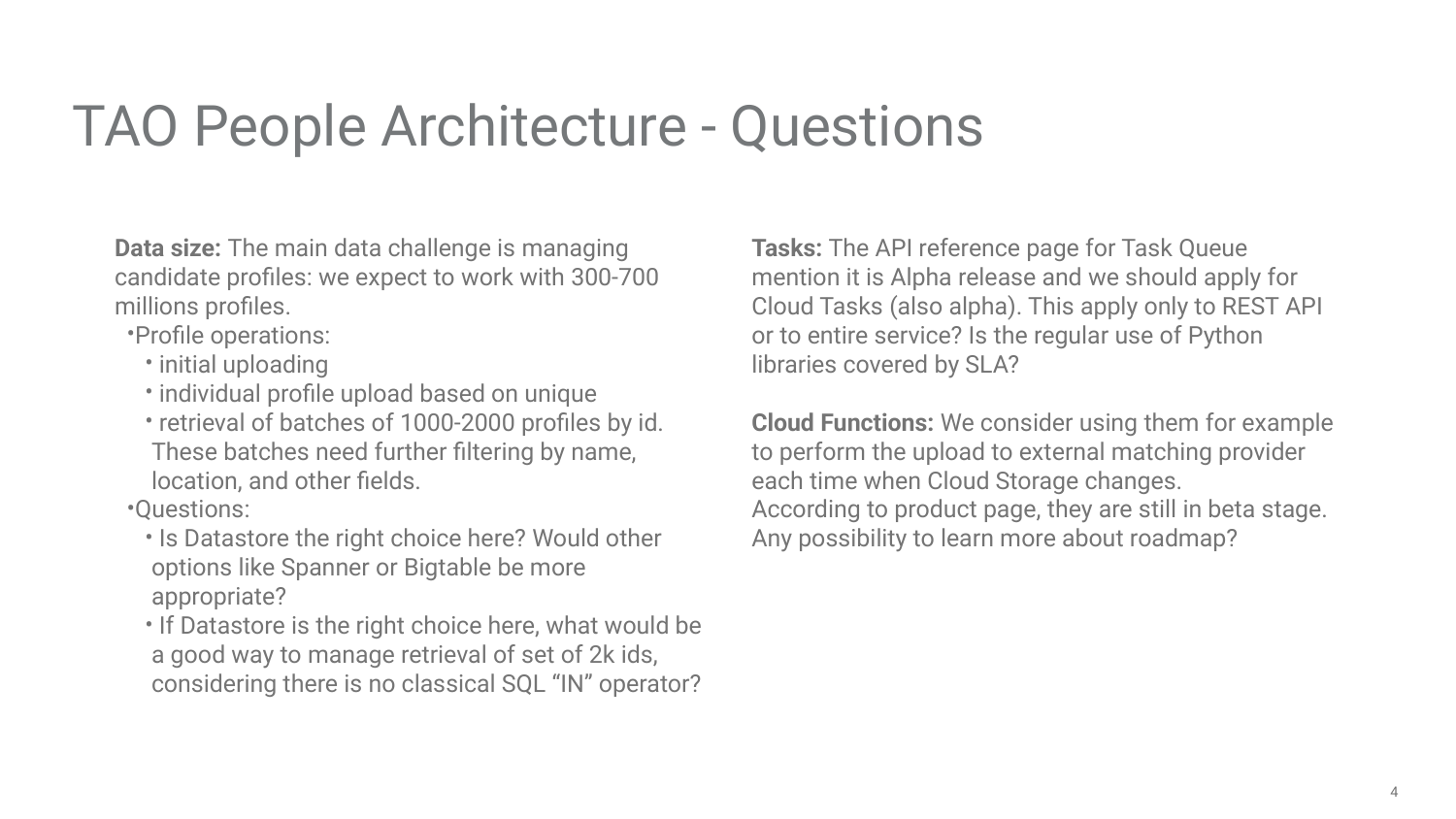

# TAO People Architecture - Questions
Data size: The main data challenge is managing candidate profiles: we expect to work with 300-700 millions profiles.
Profile operations:
 initial uploading
 individual profile upload based on unique
 retrieval of batches of 1000-2000 profiles by id. These batches need further filtering by name, location, and other fields.
Questions:
 Is Datastore the right choice here? Would other options like Spanner or Bigtable be more appropriate?
 If Datastore is the right choice here, what would be a good way to manage retrieval of set of 2k ids, considering there is no classical SQL “IN” operator?
Tasks: The API reference page for Task Queue mention it is Alpha release and we should apply for Cloud Tasks (also alpha). This apply only to REST API or to entire service? Is the regular use of Python libraries covered by SLA?

Cloud Functions: We consider using them for example to perform the upload to external matching provider each time when Cloud Storage changes.
According to product page, they are still in beta stage. Any possibility to learn more about roadmap?